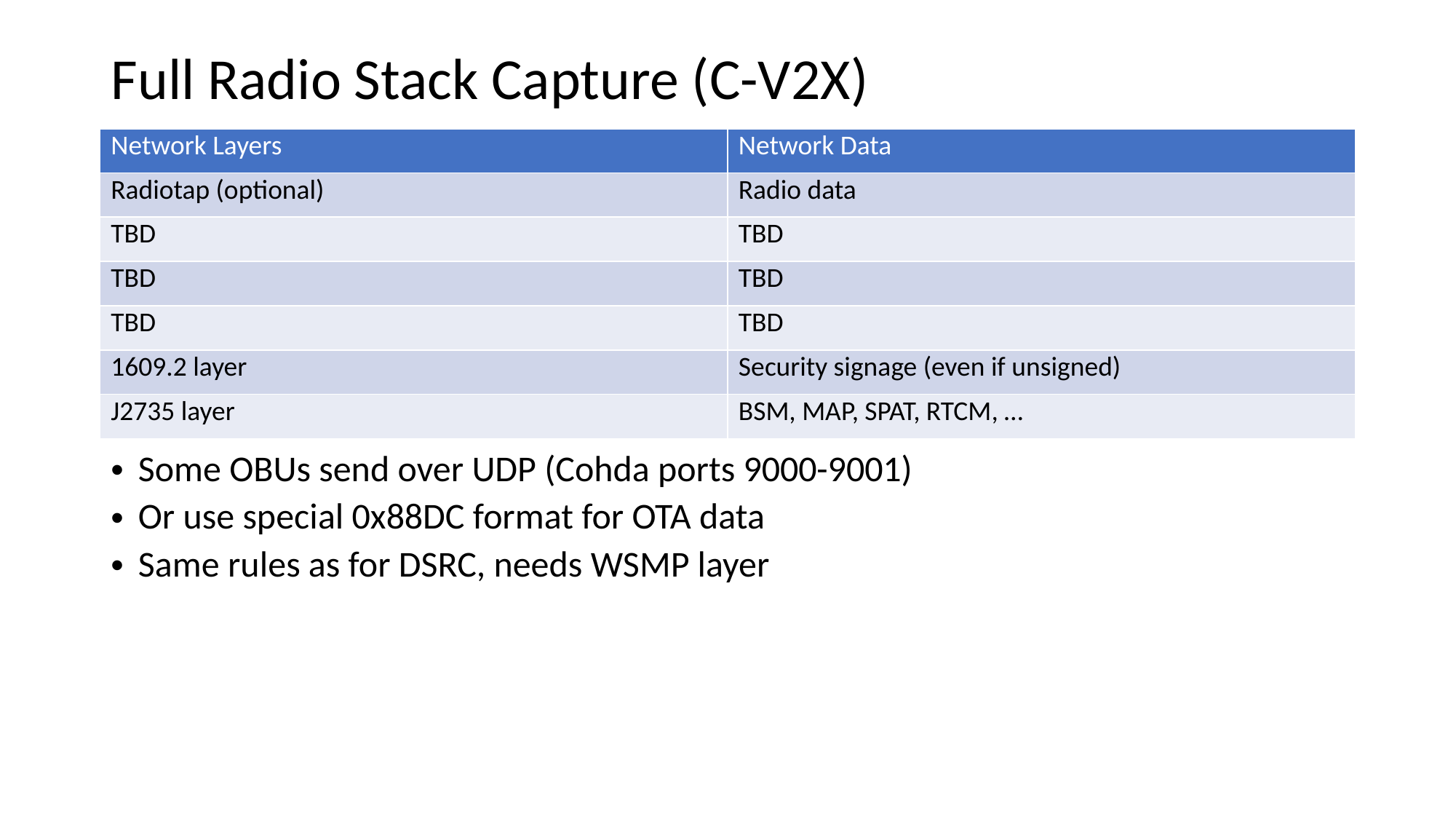

# Full Radio Stack Capture (C-V2X)
| Network Layers | Network Data |
| --- | --- |
| Radiotap (optional) | Radio data |
| TBD | TBD |
| TBD | TBD |
| TBD | TBD |
| 1609.2 layer | Security signage (even if unsigned) |
| J2735 layer | BSM, MAP, SPAT, RTCM, … |
Some OBUs send over UDP (Cohda ports 9000-9001)
Or use special 0x88DC format for OTA data
Same rules as for DSRC, needs WSMP layer